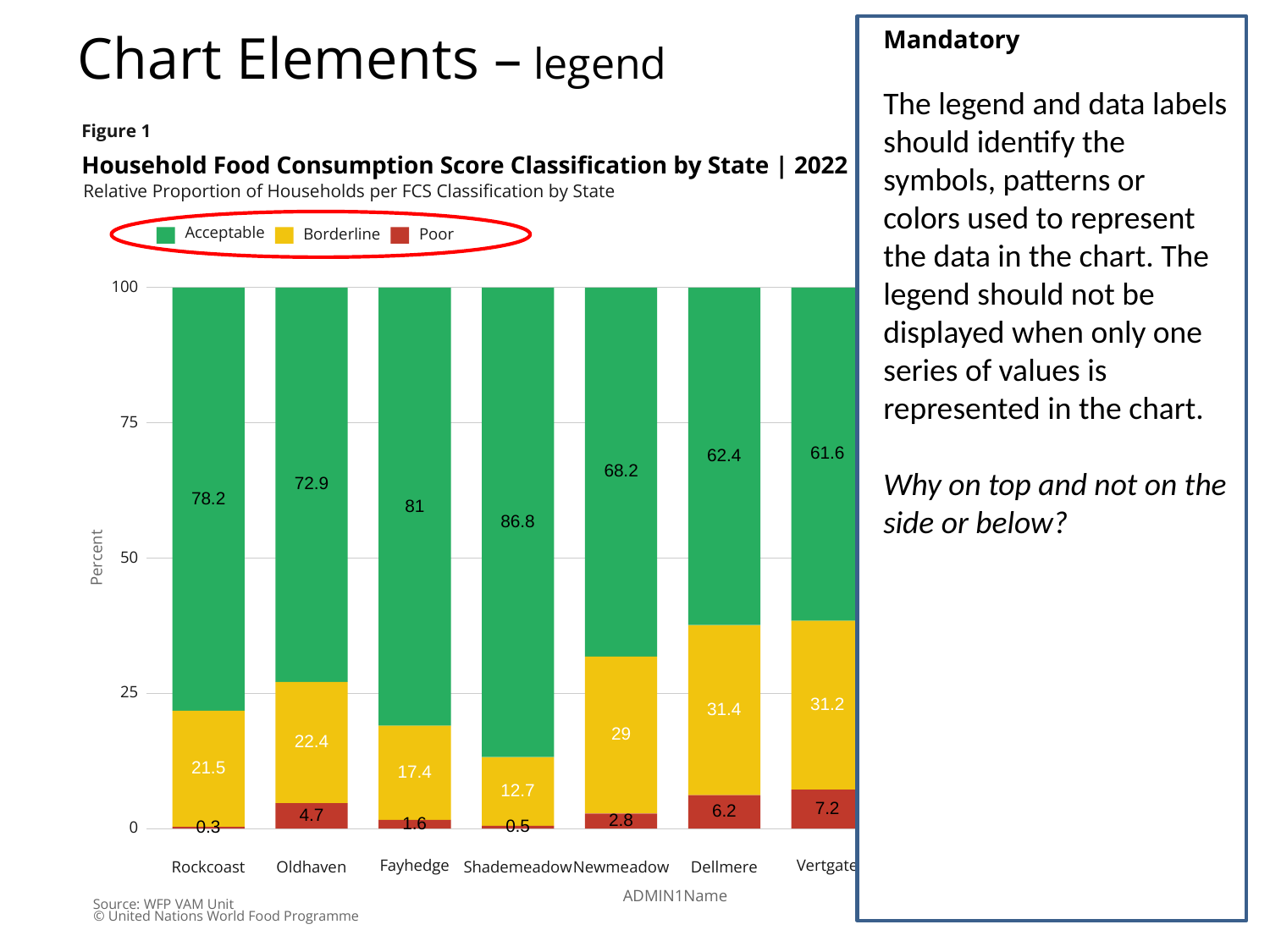

Chart Elements – legend

Mandatory

The legend and data labels should identify the symbols, patterns or colors used to represent the data in the chart. The legend should not be displayed when only one series of values is represented in the chart.

Why on top and not on the side or below?
  Figure 1
Household Food Consumption Score Classification by State | 2022
Relative Proportion of Households per FCS Classification by State
Acceptable

Borderline
Poor
100

75

61.6
62.4
66
68.2
68.3
72.9
78.2
81
81.9
86.8
Percent
50

25

31.2
31.4

28.2

28.5
29

22.4

21.5
17.4
16.6
12.7

7.2
6.2
5.8
4.7

3.2
2.8
1.6
1.5

0.5
0.3
0

Fayhedge
Lochby
Springbeech
Vertgate
Clearelf
Rockcoast
Oldhaven
Shademeadow
Newmeadow
Dellmere
ADMIN1Name
Source: WFP VAM Unit
© United Nations World Food Programme